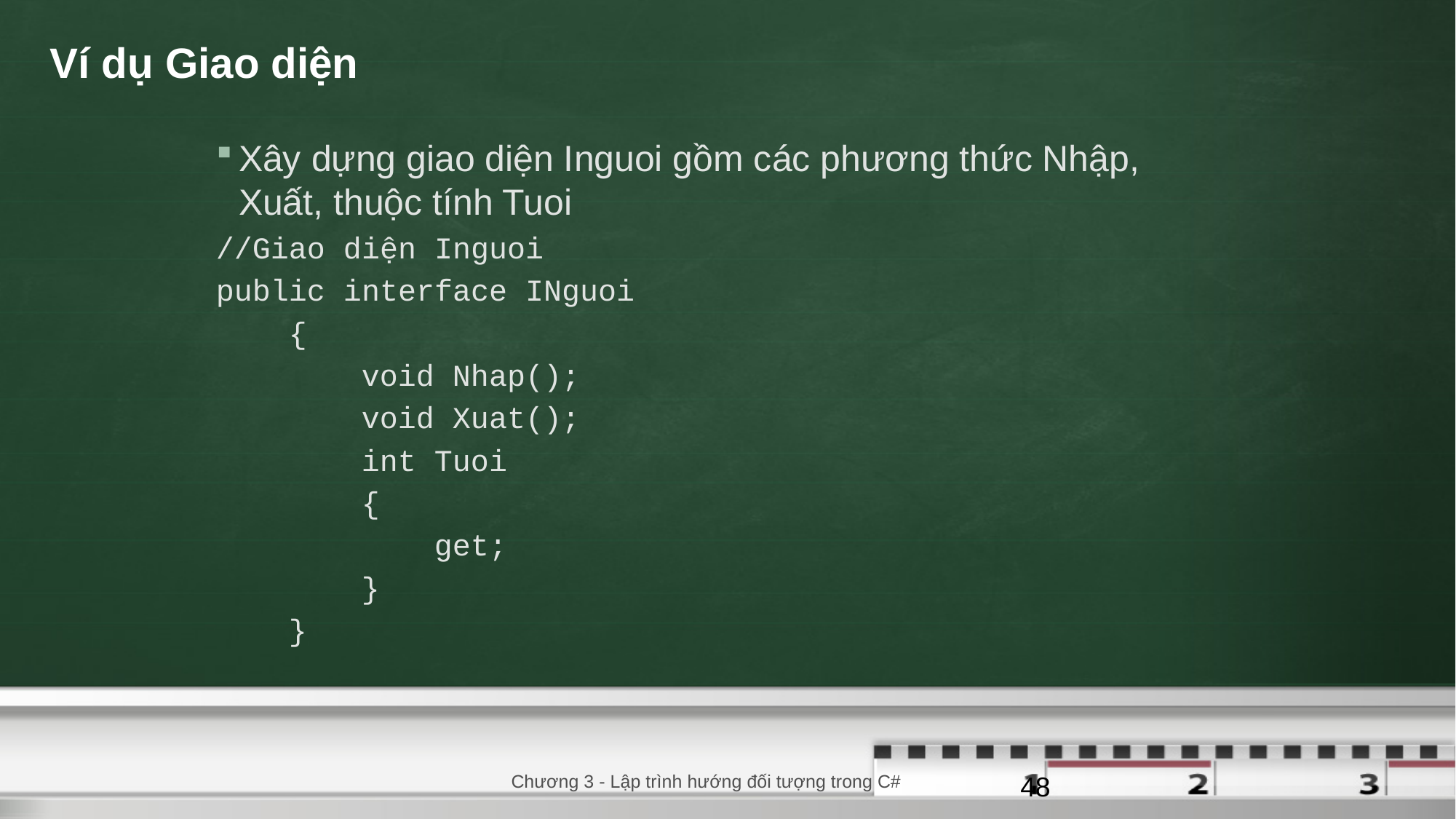

# Ví dụ Giao diện
Xây dựng giao diện Inguoi gồm các phương thức Nhập, Xuất, thuộc tính Tuoi
//Giao diện Inguoi
public interface INguoi
    {
        void Nhap();
        void Xuat();
        int Tuoi
        {
            get;
        }
    }

Chương 3 - Lập trình hướng đối tượng trong C#
48